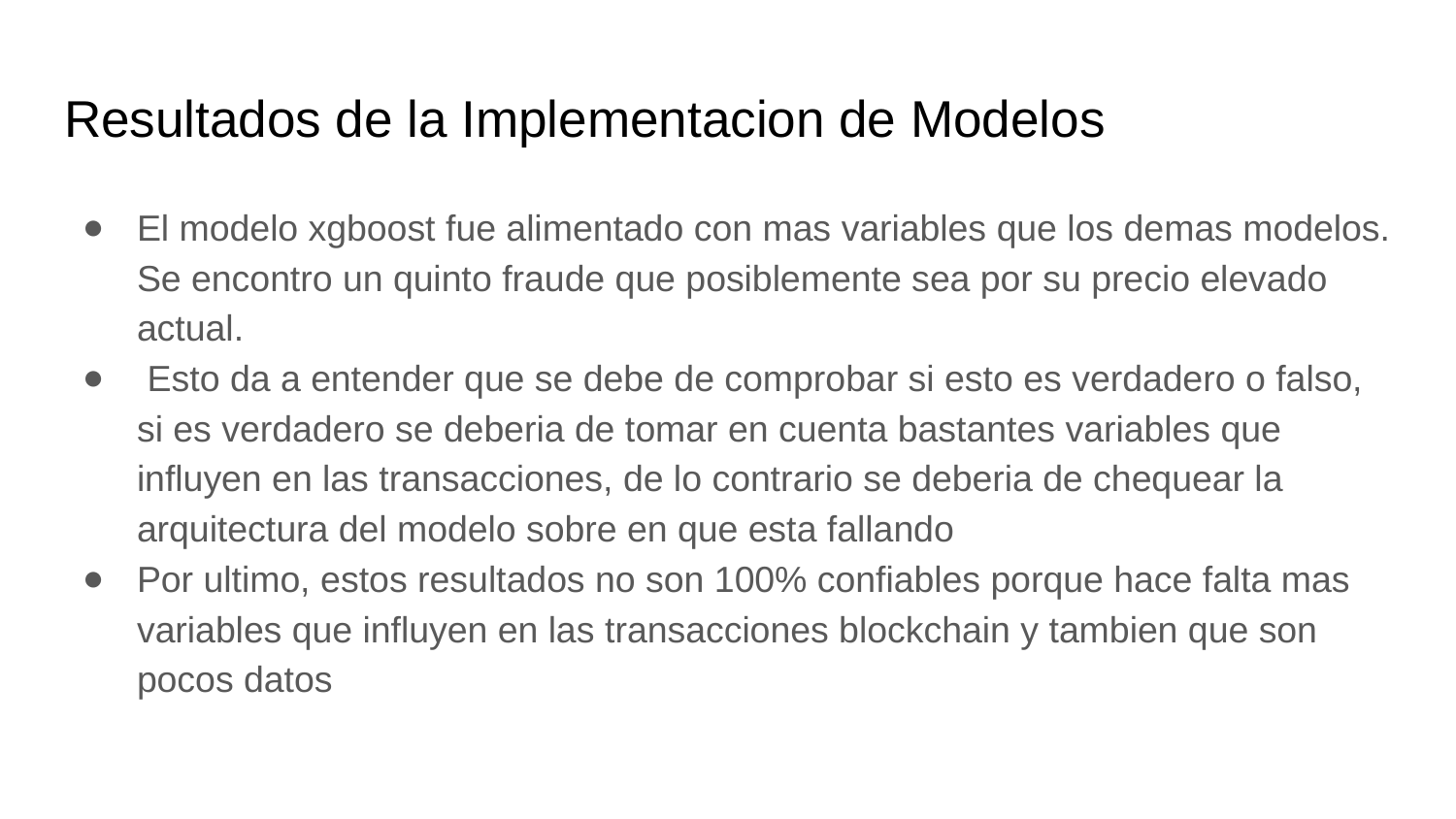

# Resultados de la Implementacion de Modelos
El modelo xgboost fue alimentado con mas variables que los demas modelos. Se encontro un quinto fraude que posiblemente sea por su precio elevado actual.
 Esto da a entender que se debe de comprobar si esto es verdadero o falso, si es verdadero se deberia de tomar en cuenta bastantes variables que influyen en las transacciones, de lo contrario se deberia de chequear la arquitectura del modelo sobre en que esta fallando
Por ultimo, estos resultados no son 100% confiables porque hace falta mas variables que influyen en las transacciones blockchain y tambien que son pocos datos